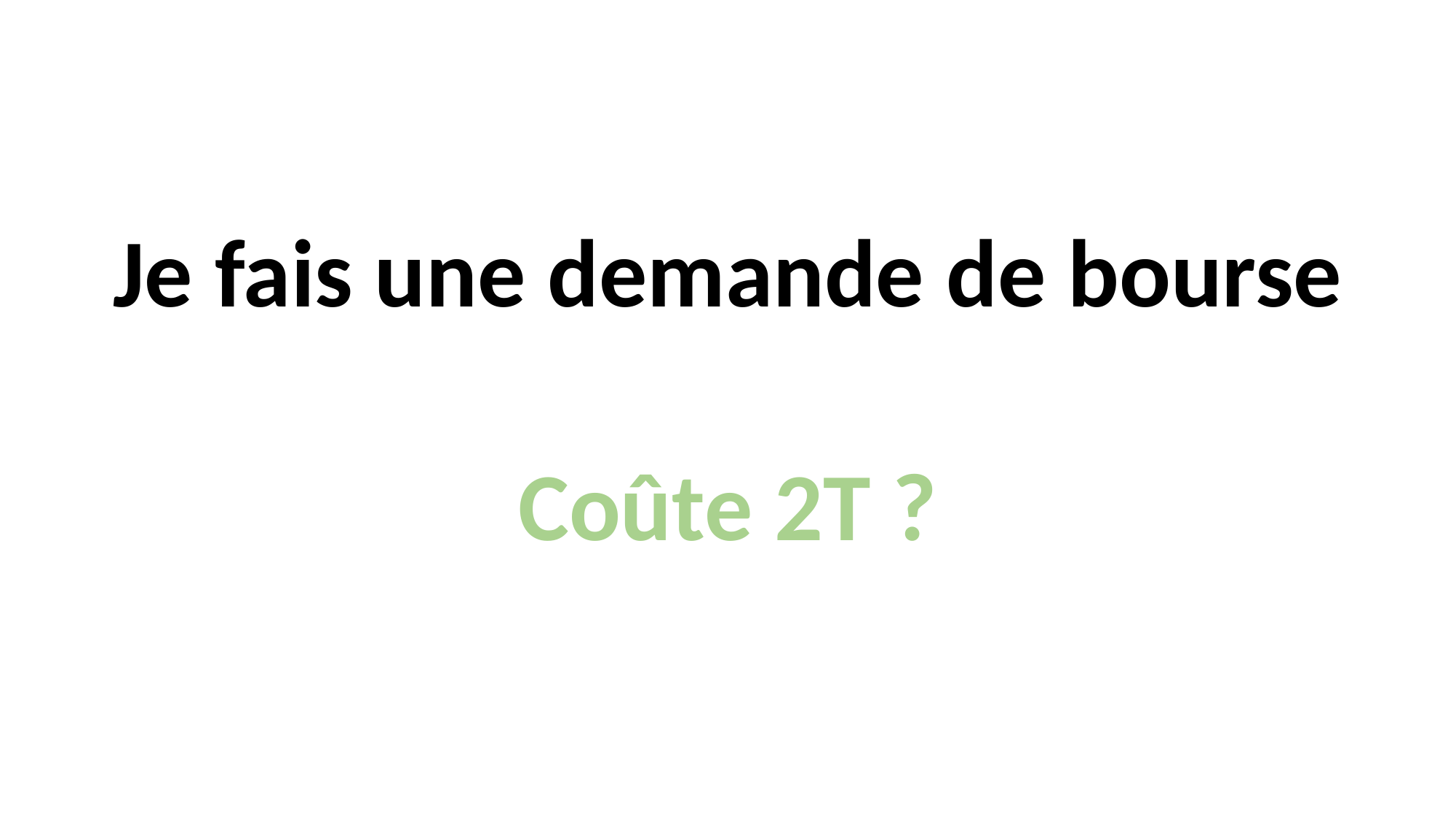

Je fais une demande de bourse

Coûte 2T ?
Recevez +1R